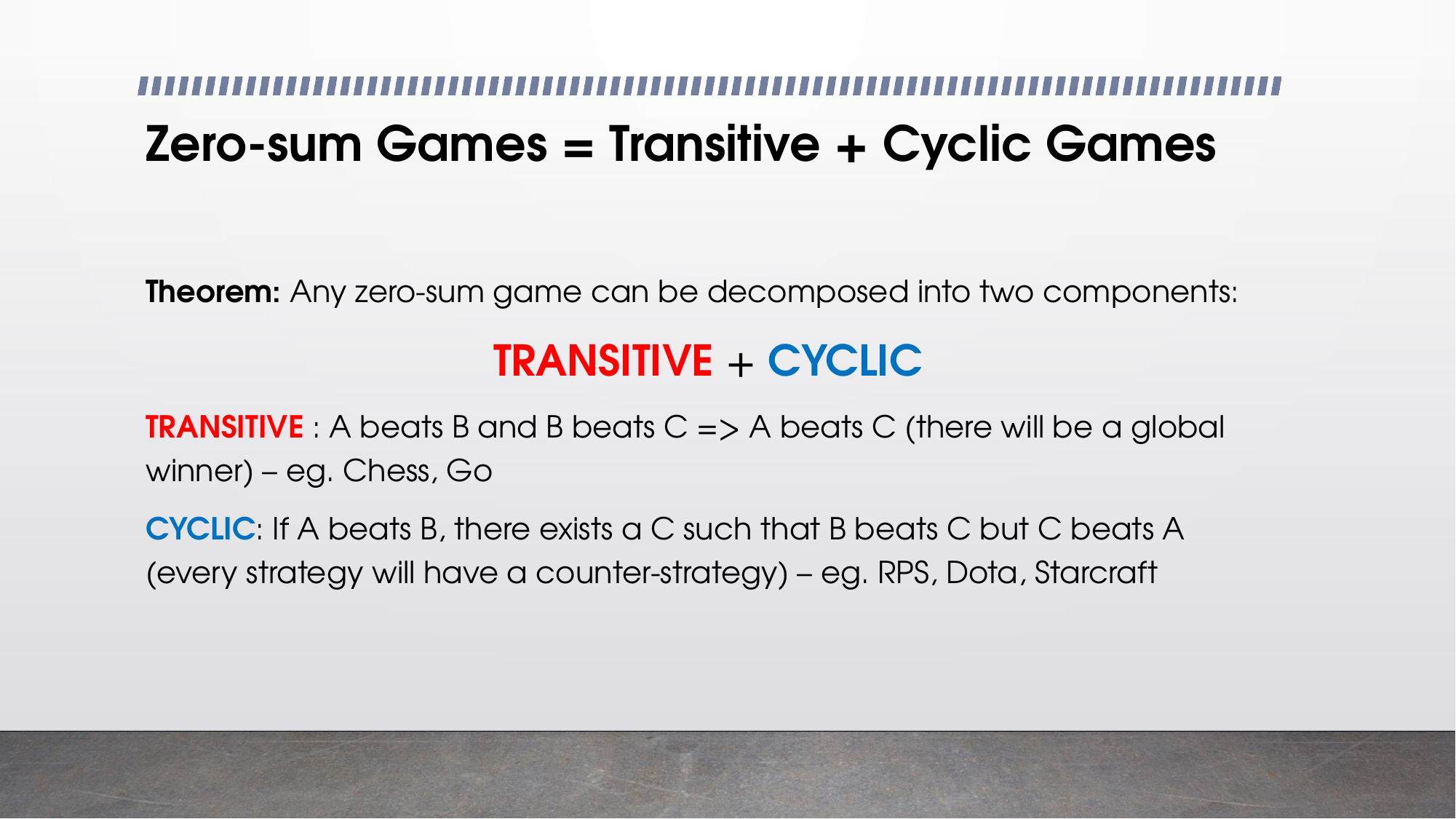

# Zero-sum Games = Transitive + Cyclic Games
Theorem: Any zero-sum game can be decomposed into two components:
TRANSITIVE + CYCLIC
TRANSITIVE : A beats B and B beats C => A beats C (there will be a global winner) – eg. Chess, Go
CYCLIC: If A beats B, there exists a C such that B beats C but C beats A (every strategy will have a counter-strategy) – eg. RPS, Dota, Starcraft